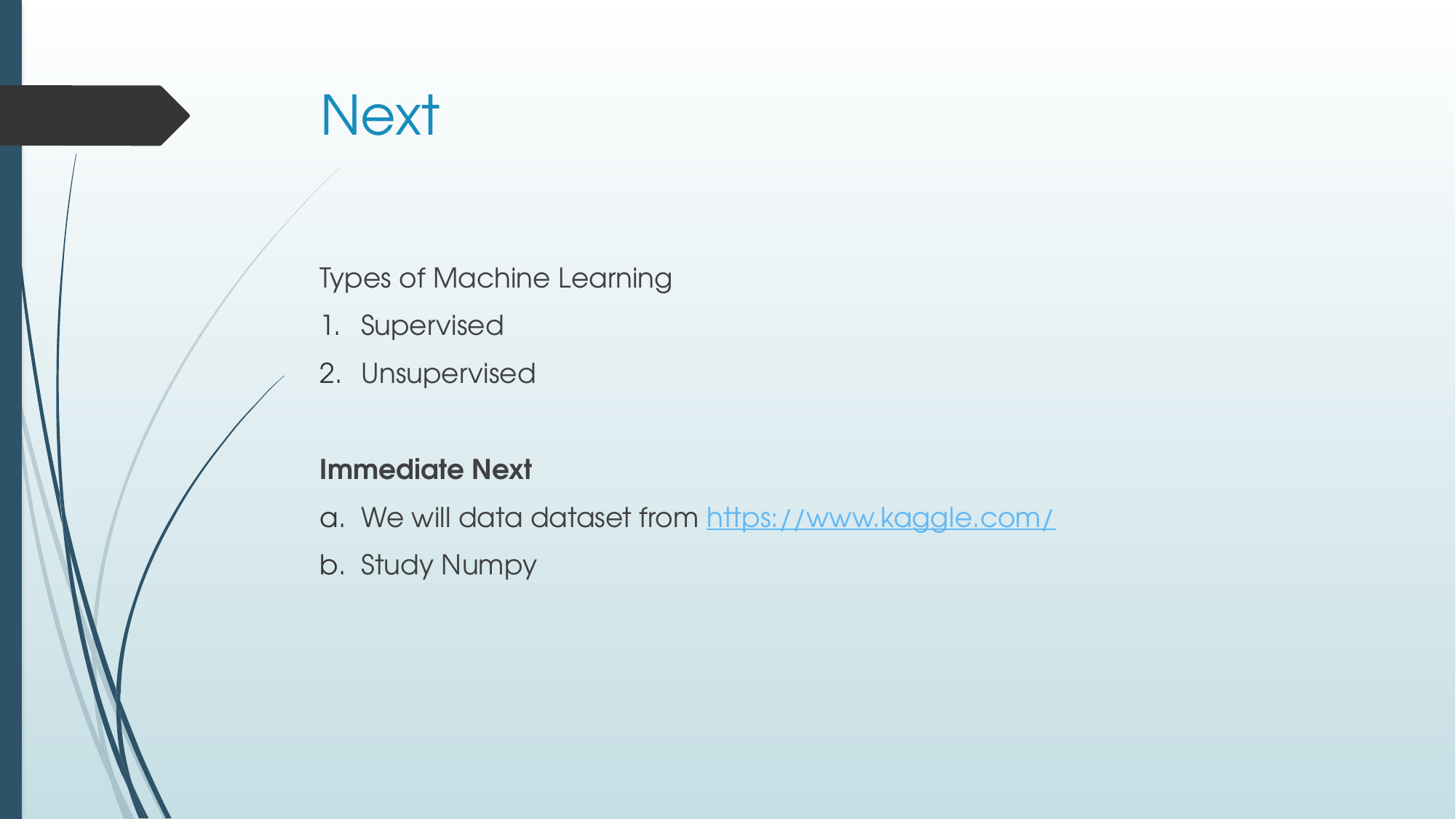

# Next
Types of Machine Learning
Supervised
Unsupervised

Immediate Next
We will data dataset from https://www.kaggle.com/
Study Numpy